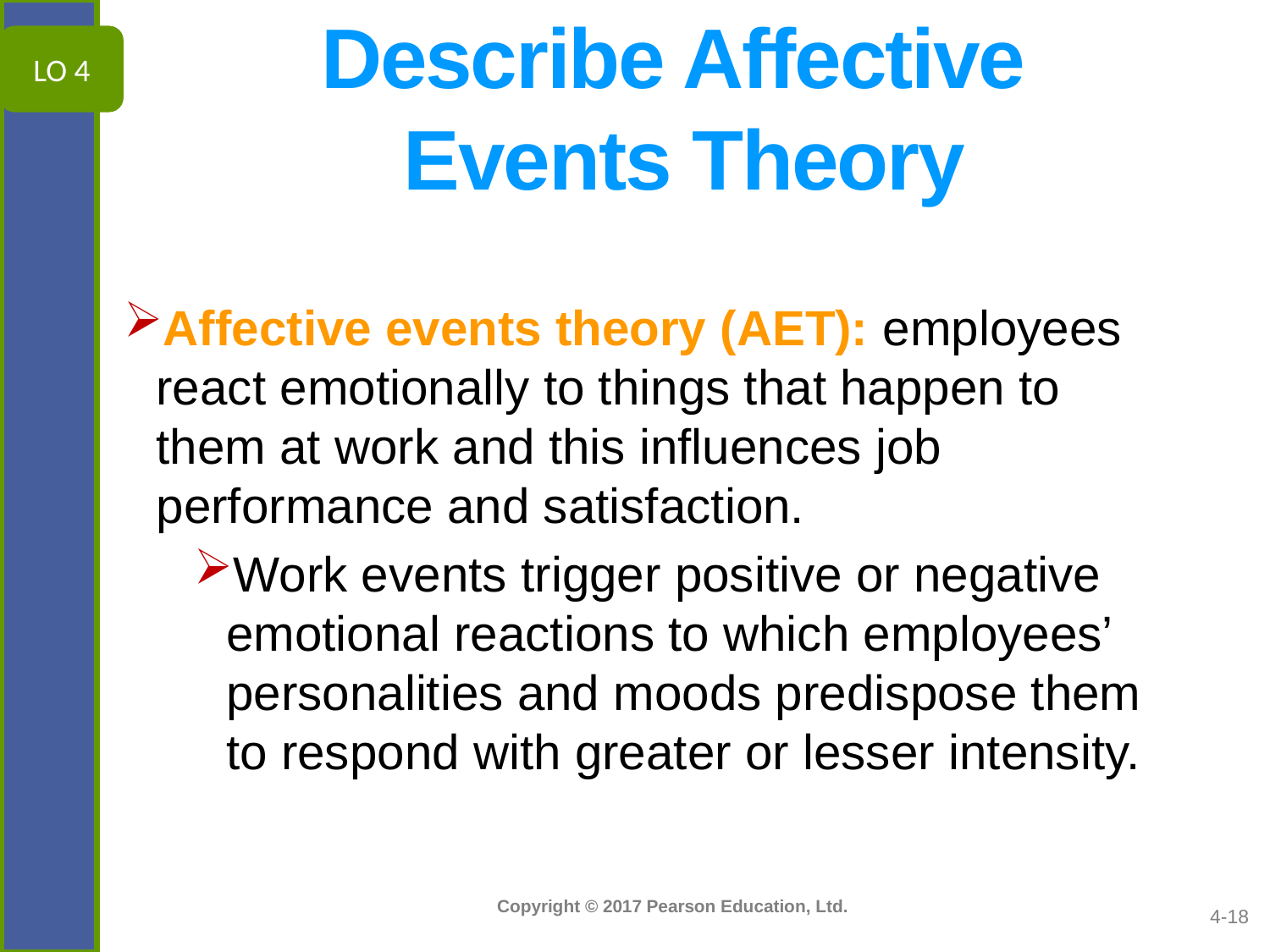

LO 4
# Describe Affective Events Theory

Affective events theory (AET): employees react emotionally to things that happen to them at work and this influences job performance and satisfaction.
Work events trigger positive or negative emotional reactions to which employees’ personalities and moods predispose them to respond with greater or lesser intensity.

4-18